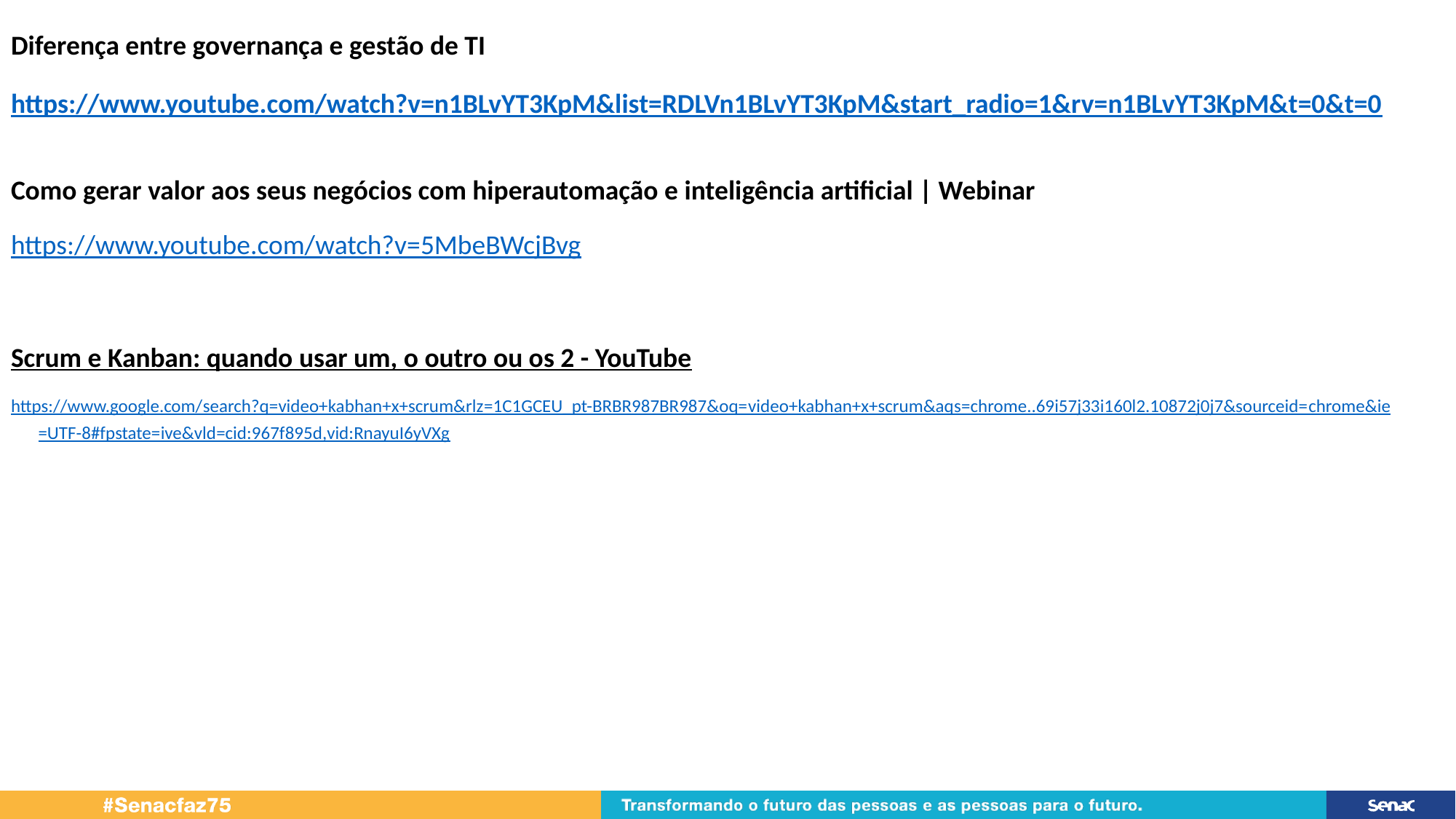

Diferença entre governança e gestão de TI

https://www.youtube.com/watch?v=n1BLvYT3KpM&list=RDLVn1BLvYT3KpM&start_radio=1&rv=n1BLvYT3KpM&t=0&t=0

Como gerar valor aos seus negócios com hiperautomação e inteligência artificial | Webinar

https://www.youtube.com/watch?v=5MbeBWcjBvg

Scrum e Kanban: quando usar um, o outro ou os 2 - YouTube
https://www.google.com/search?q=video+kabhan+x+scrum&rlz=1C1GCEU_pt-BRBR987BR987&oq=video+kabhan+x+scrum&aqs=chrome..69i57j33i160l2.10872j0j7&sourceid=chrome&ie=UTF-8#fpstate=ive&vld=cid:967f895d,vid:RnayuI6yVXg